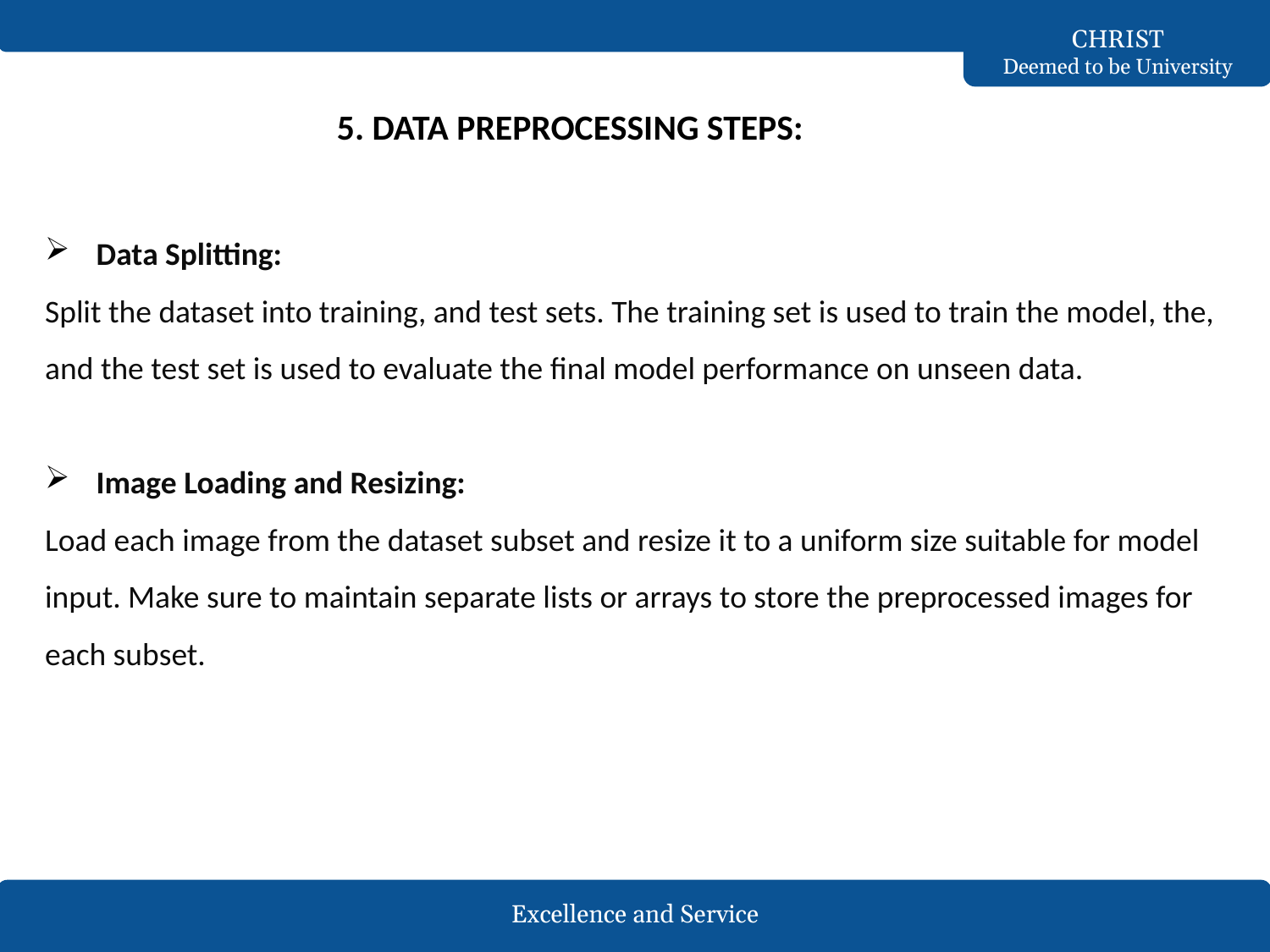

5. DATA PREPROCESSING STEPS:

Data Splitting:
Split the dataset into training, and test sets. The training set is used to train the model, the, and the test set is used to evaluate the final model performance on unseen data.

Image Loading and Resizing:
Load each image from the dataset subset and resize it to a uniform size suitable for model input. Make sure to maintain separate lists or arrays to store the preprocessed images for each subset.